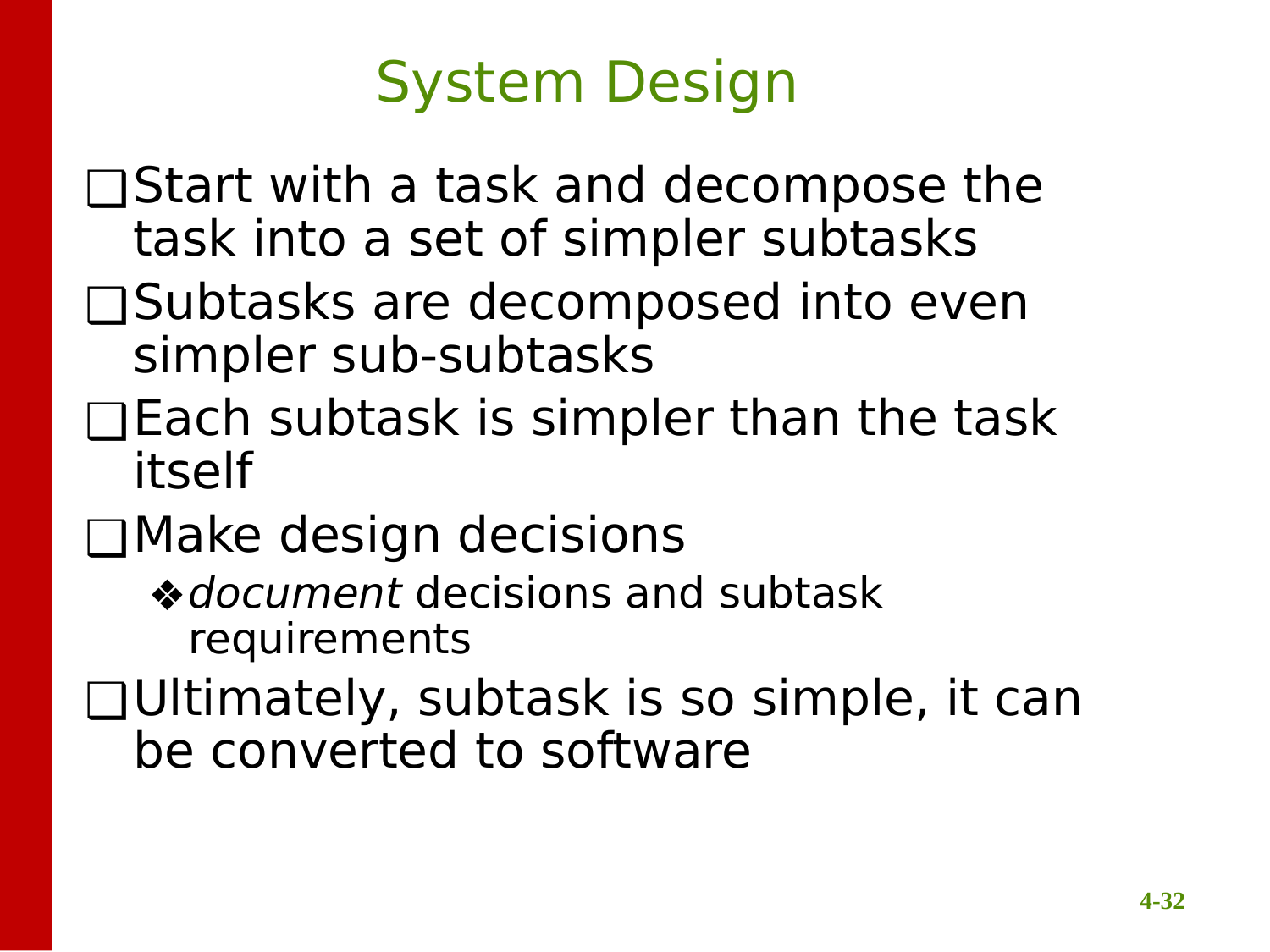

# System Design
Start with a task and decompose the task into a set of simpler subtasks
Subtasks are decomposed into even simpler sub-subtasks
Each subtask is simpler than the task itself
Make design decisions
document decisions and subtask requirements
Ultimately, subtask is so simple, it can be converted to software